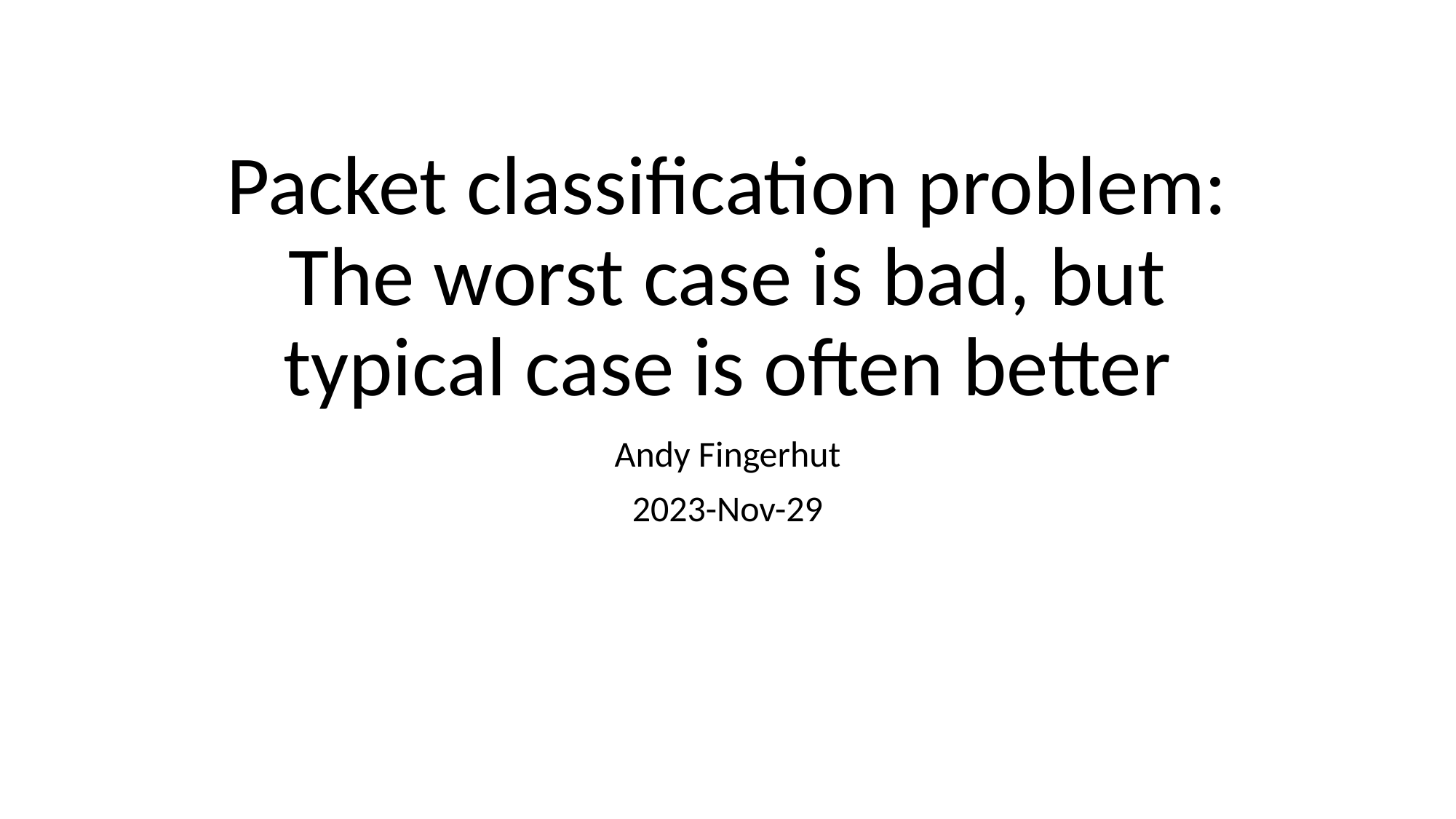

# Packet classification problem: The worst case is bad, but typical case is often better
Andy Fingerhut
2023-Nov-29